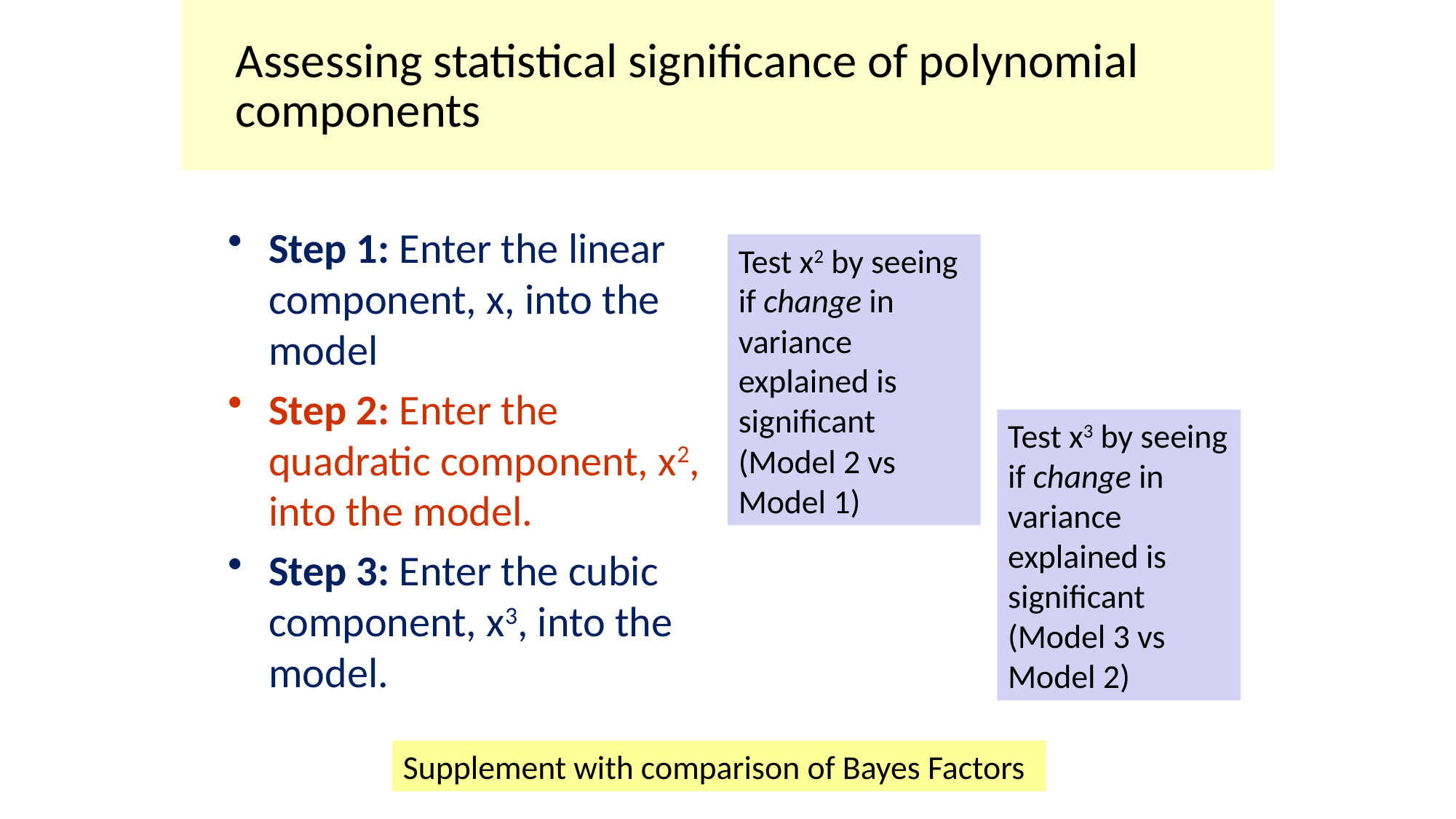

Assessing statistical significance of polynomial components

Step 1: Enter the linear component, x, into the model
Step 2: Enter the quadratic component, x2, into the model.
Step 3: Enter the cubic component, x3, into the model.
Test x2 by seeing if change in variance explained is significant
(Model 2 vs Model 1)
Test x3 by seeing if change in variance explained is significant
(Model 3 vs Model 2)
Supplement with comparison of Bayes Factors